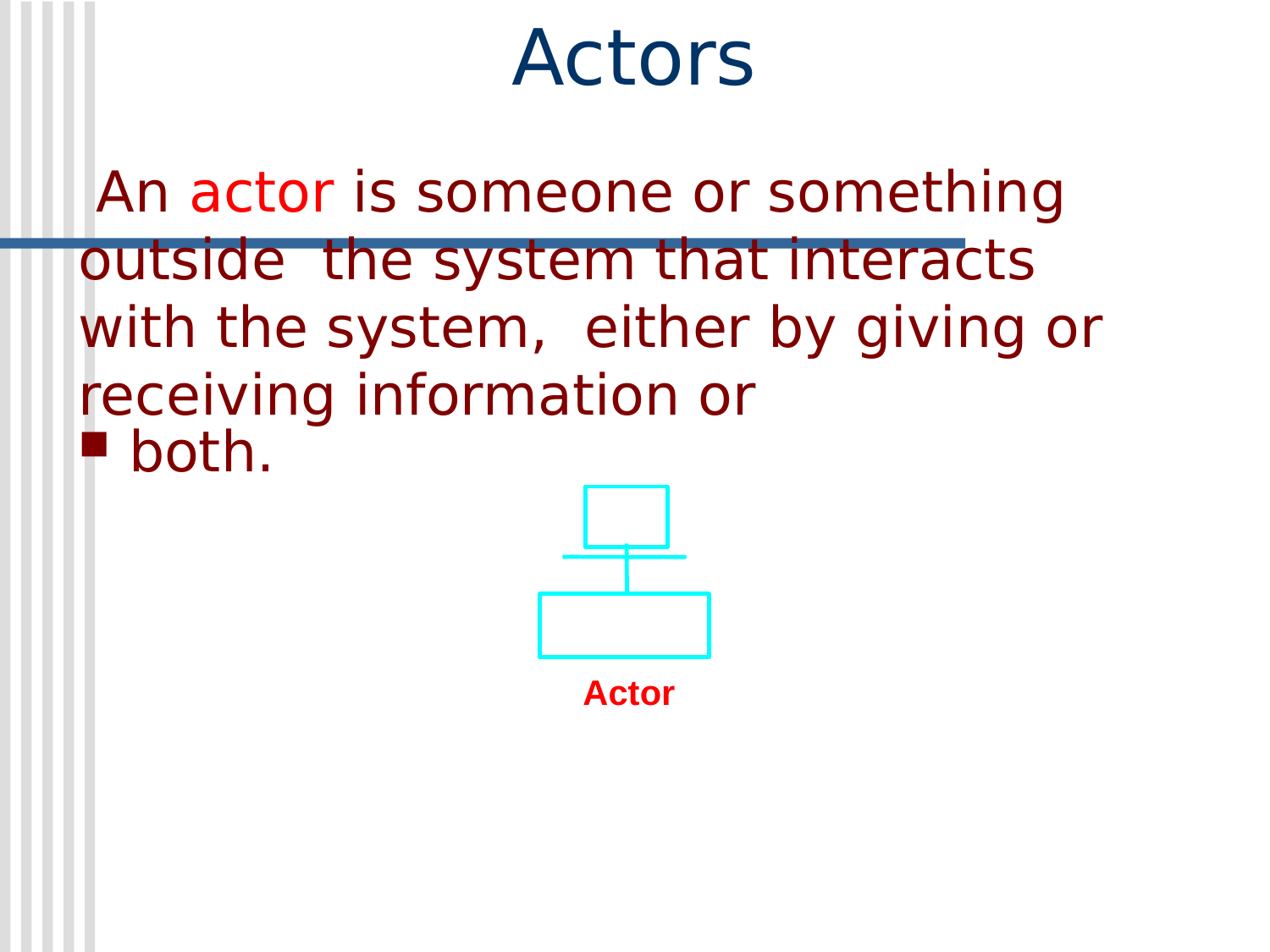

Actors
 An actor is someone or something outside  the system that interacts with the system,  either by giving or receiving information or
 both.

Actor